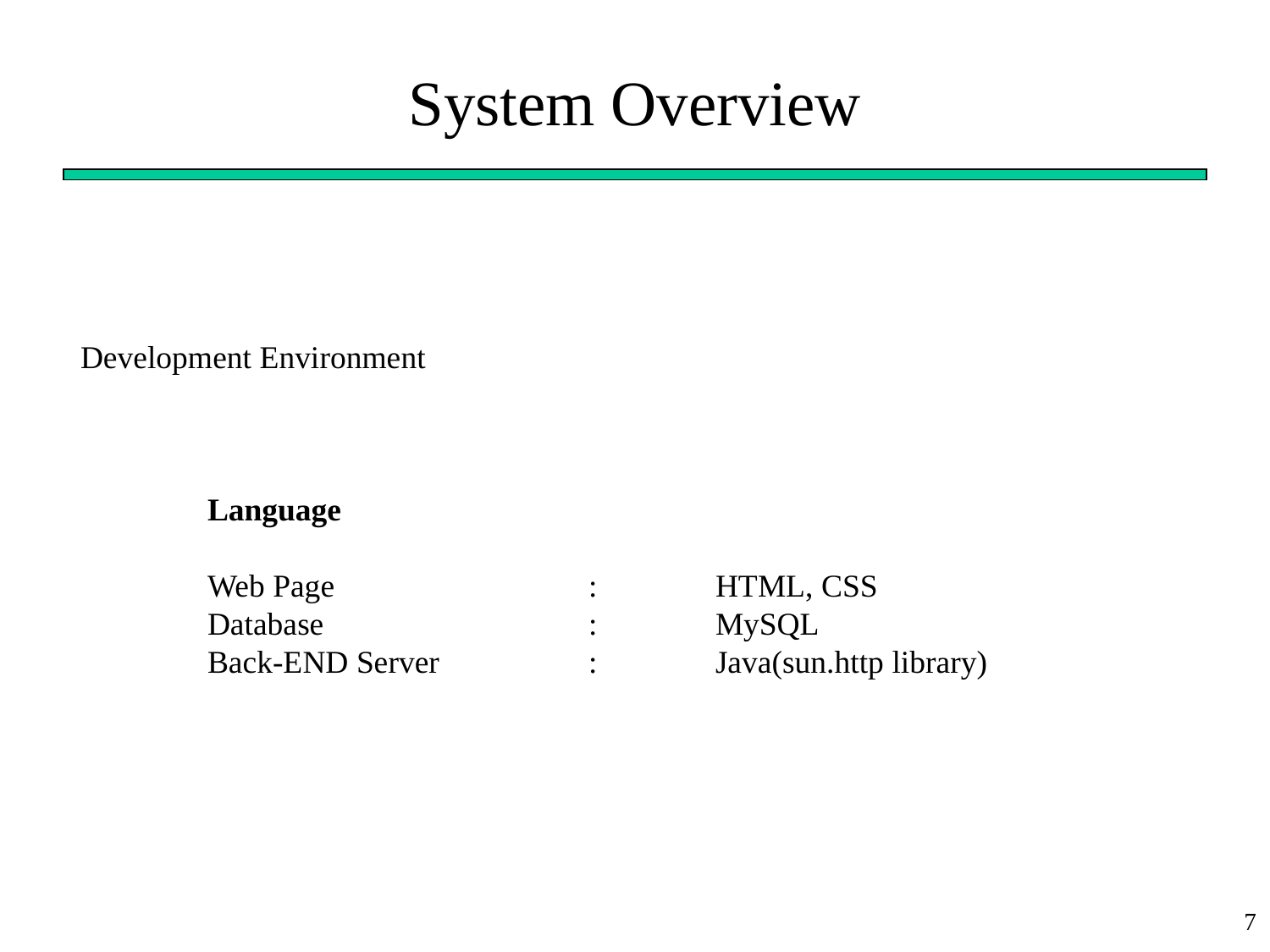

# System Overview
Development Environment

	Language

	Web Page 		: 	HTML, CSS
	Database			: 	MySQL
	Back-END Server		: 	Java(sun.http library)

7